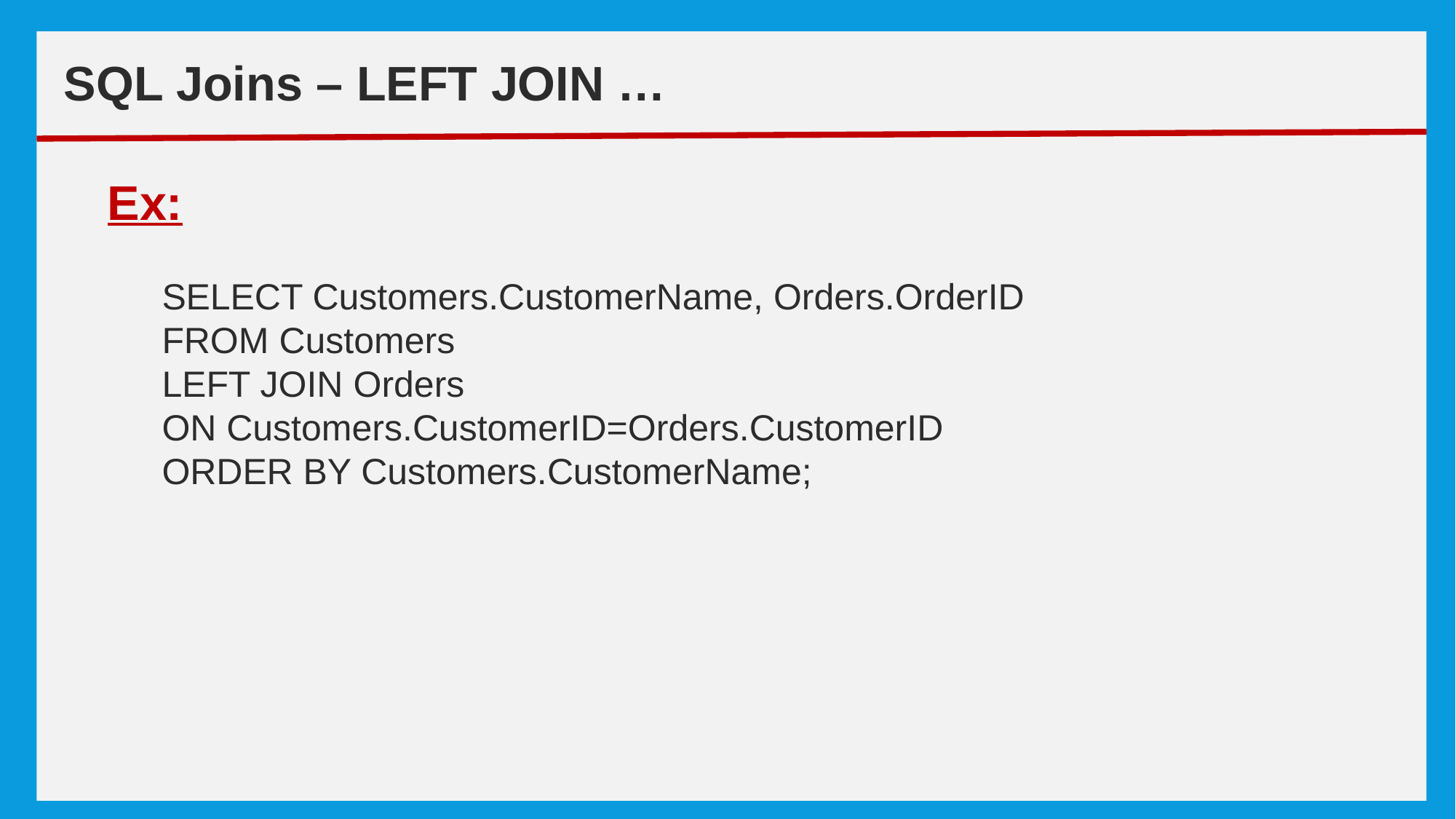

# exceptions
SQL Joins – LEFT JOIN …
Ex:

SELECT Customers.CustomerName, Orders.OrderID
FROM Customers
LEFT JOIN Orders
ON Customers.CustomerID=Orders.CustomerID
ORDER BY Customers.CustomerName;